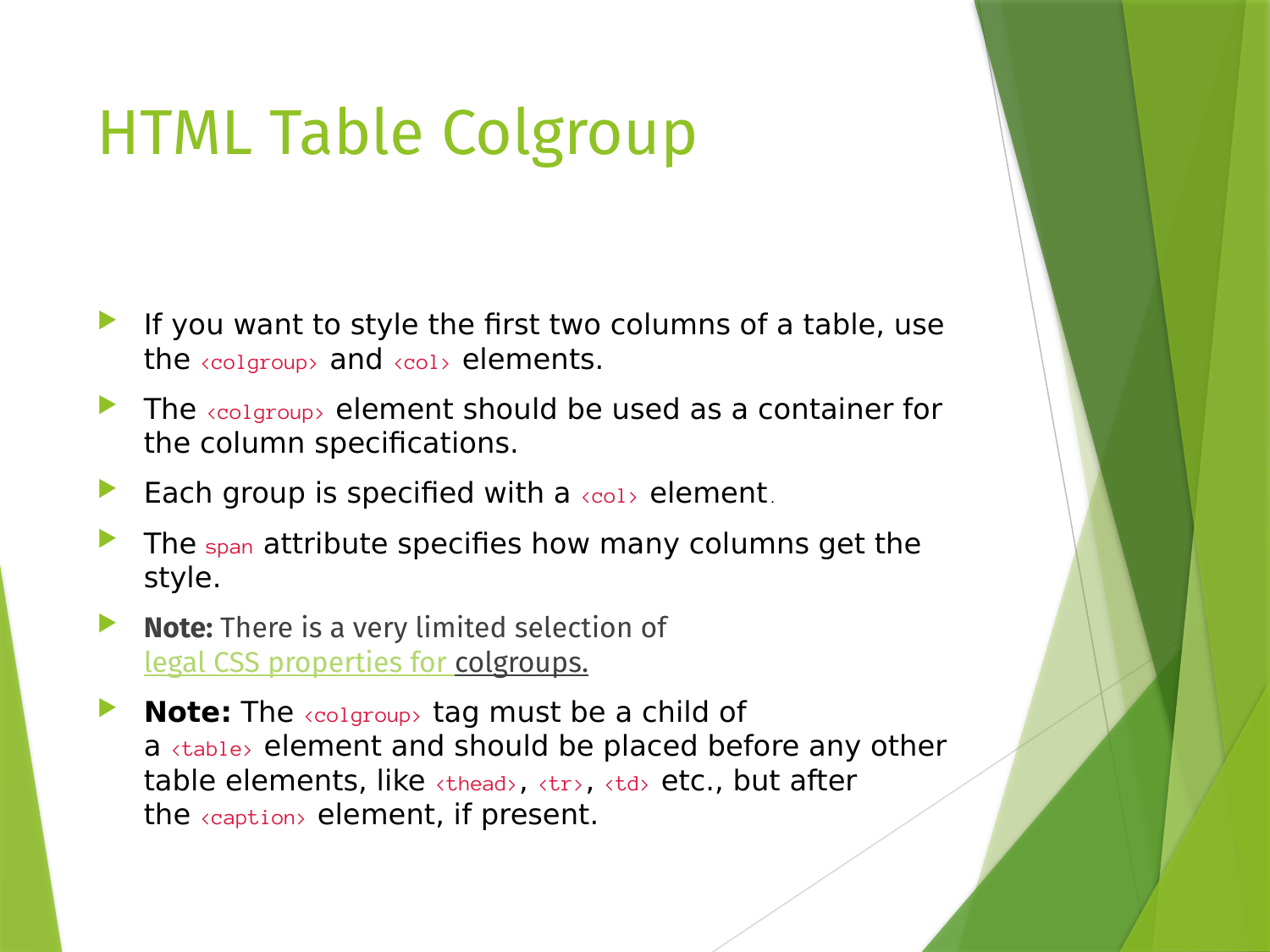

# HTML Table Colgroup
If you want to style the first two columns of a table, use the <colgroup> and <col> elements.
The <colgroup> element should be used as a container for the column specifications.
Each group is specified with a <col> element .
The span attribute specifies how many columns get the style.
Note: There is a very limited selection of legal CSS properties for colgroups.
Note: The <colgroup> tag must be a child of a <table> element and should be placed before any other table elements, like <thead>, <tr>, <td> etc., but after the <caption> element, if present.